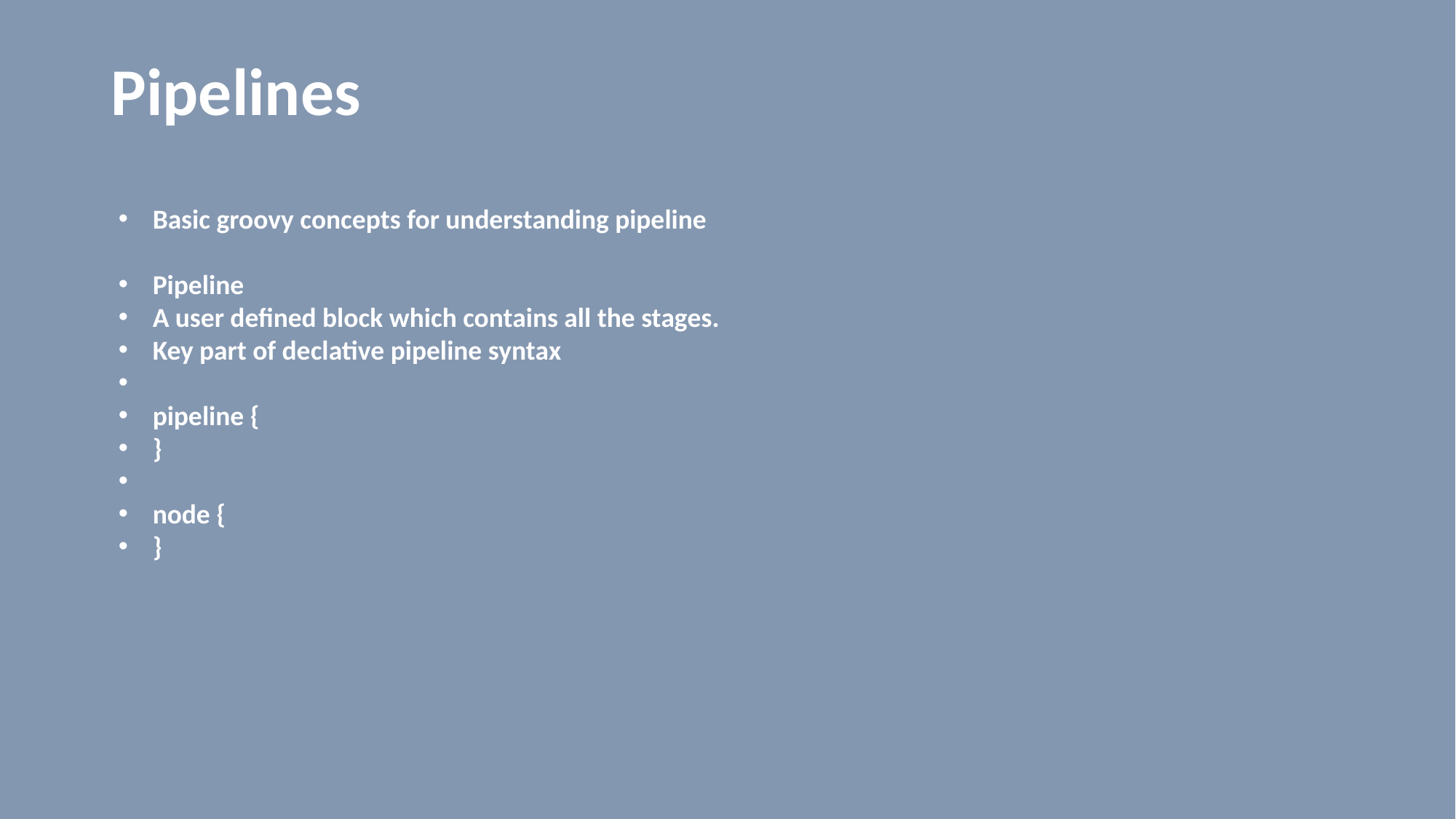

# Pipelines
Basic groovy concepts for understanding pipeline

Pipeline
A user defined block which contains all the stages.
Key part of declative pipeline syntax

pipeline {
}

node {
}